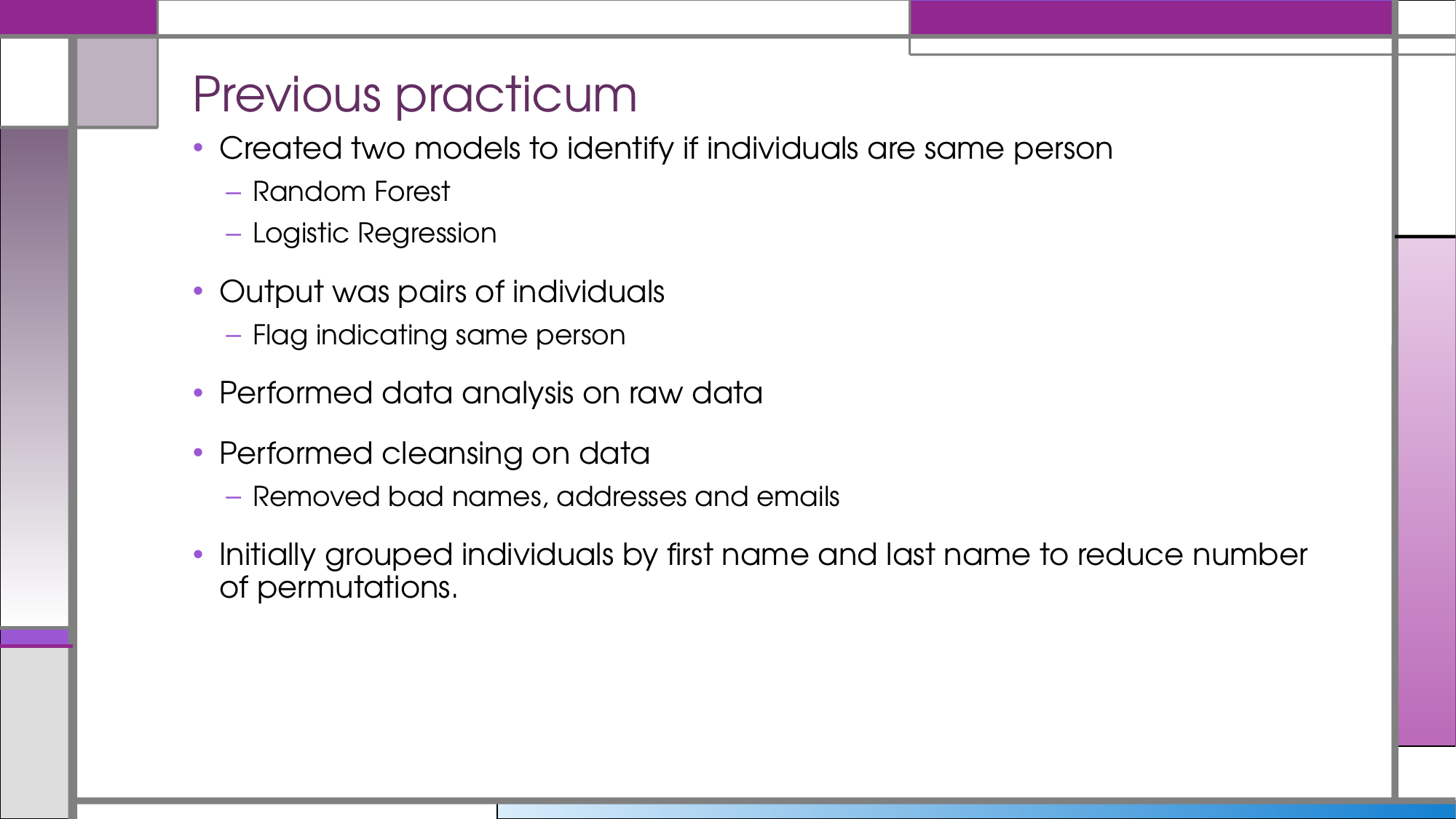

# Previous practicum
Created two models to identify if individuals are same person
Random Forest
Logistic Regression
Output was pairs of individuals
Flag indicating same person
Performed data analysis on raw data
Performed cleansing on data
Removed bad names, addresses and emails
Initially grouped individuals by first name and last name to reduce number of permutations.